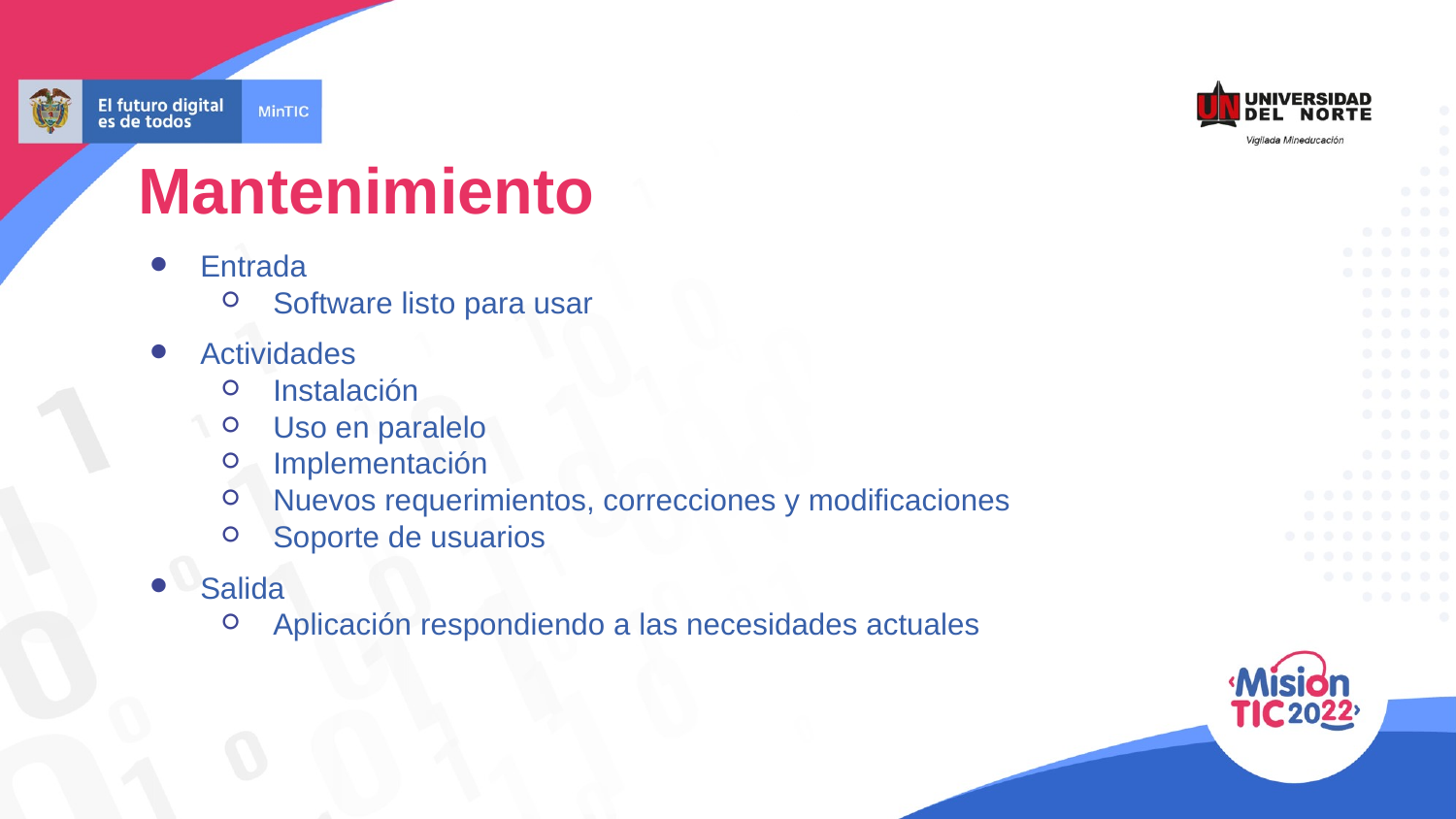

Mantenimiento
Entrada
Software listo para usar
Actividades
Instalación
Uso en paralelo
Implementación
Nuevos requerimientos, correcciones y modificaciones
Soporte de usuarios
Salida
Aplicación respondiendo a las necesidades actuales